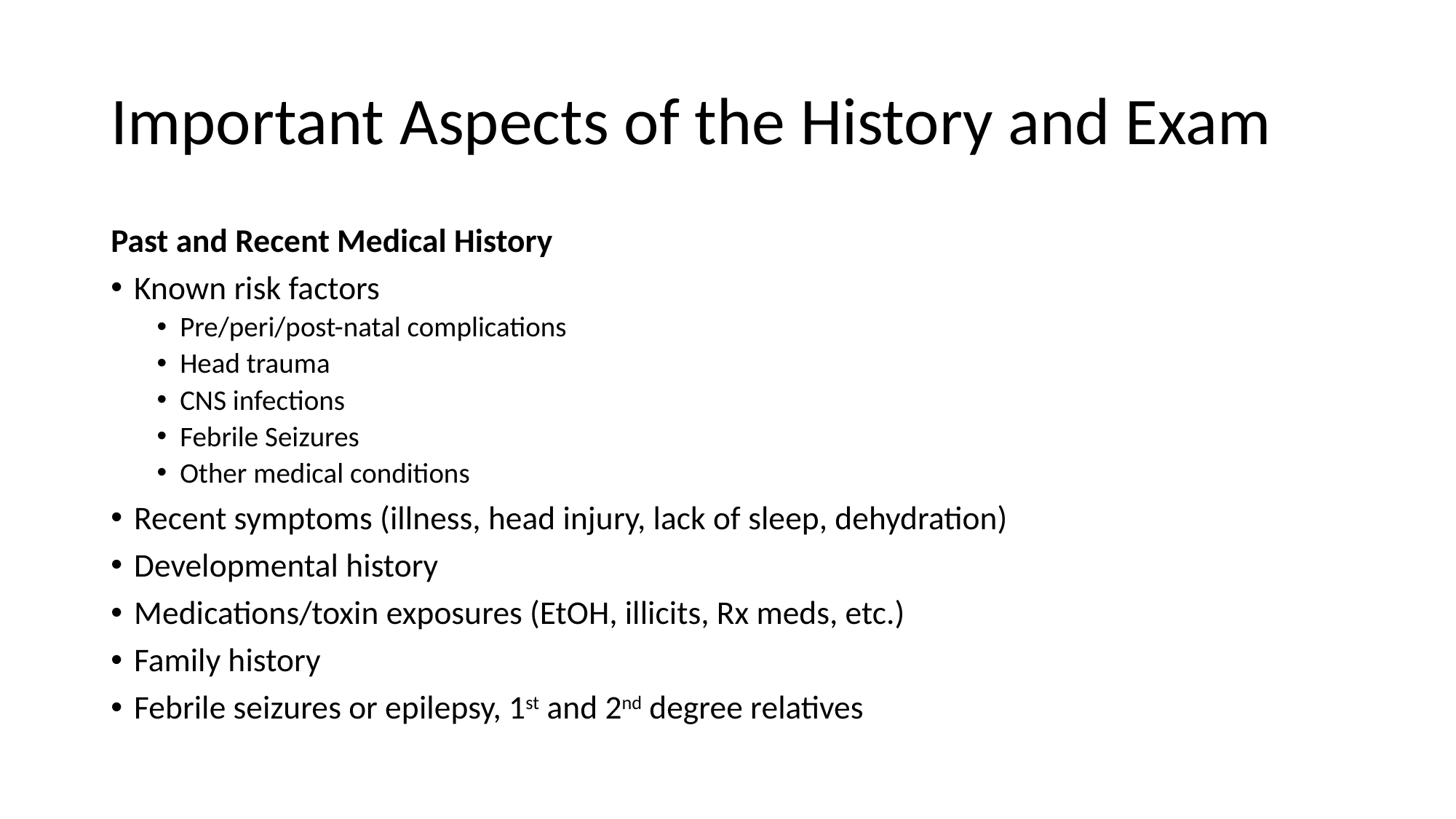

# Important Aspects of the History and Exam
Past and Recent Medical History
Known risk factors
Pre/peri/post-natal complications
Head trauma
CNS infections
Febrile Seizures
Other medical conditions
Recent symptoms (illness, head injury, lack of sleep, dehydration)
Developmental history
Medications/toxin exposures (EtOH, illicits, Rx meds, etc.)
Family history
Febrile seizures or epilepsy, 1st and 2nd degree relatives